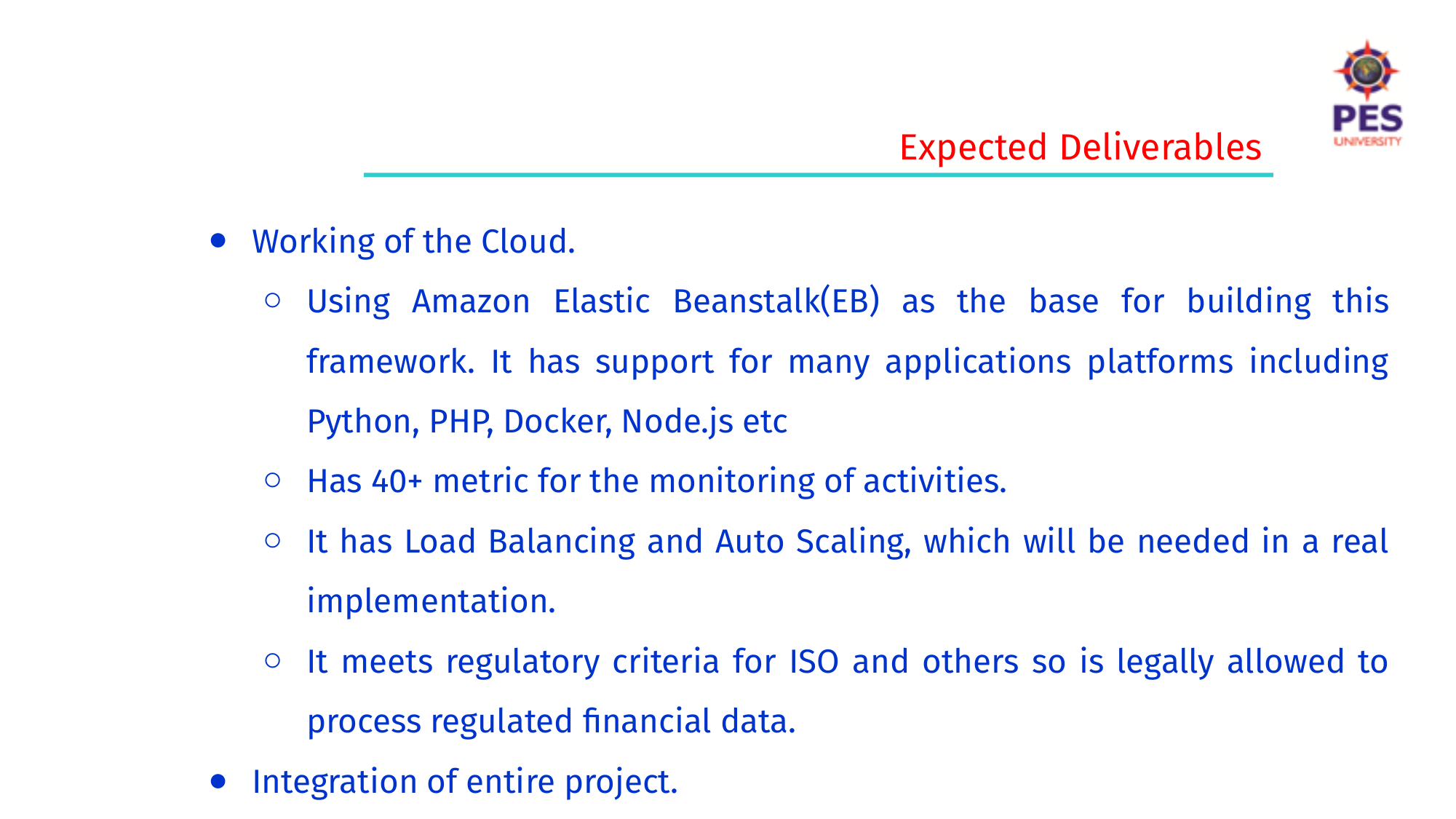

Expected Deliverables

Working of the Cloud.
Using Amazon Elastic Beanstalk(EB) as the base for building this framework. It has support for many applications platforms including Python, PHP, Docker, Node.js etc
Has 40+ metric for the monitoring of activities.
It has Load Balancing and Auto Scaling, which will be needed in a real implementation.
It meets regulatory criteria for ISO and others so is legally allowed to process regulated financial data.
Integration of entire project.